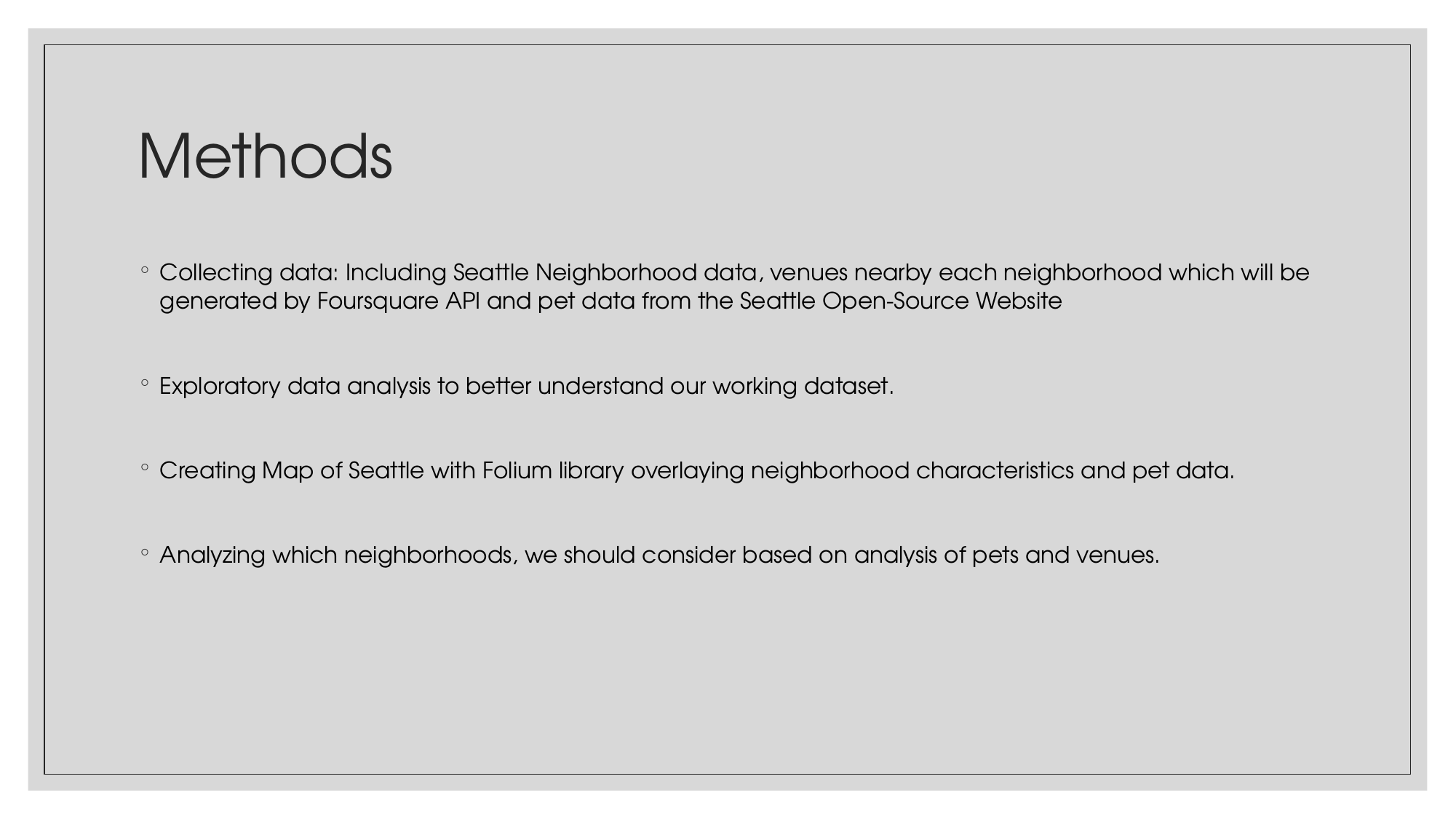

# Methods
Collecting data: Including Seattle Neighborhood data, venues nearby each neighborhood which will be generated by Foursquare API and pet data from the Seattle Open-Source Website

Exploratory data analysis to better understand our working dataset.

Creating Map of Seattle with Folium library overlaying neighborhood characteristics and pet data.

Analyzing which neighborhoods, we should consider based on analysis of pets and venues.